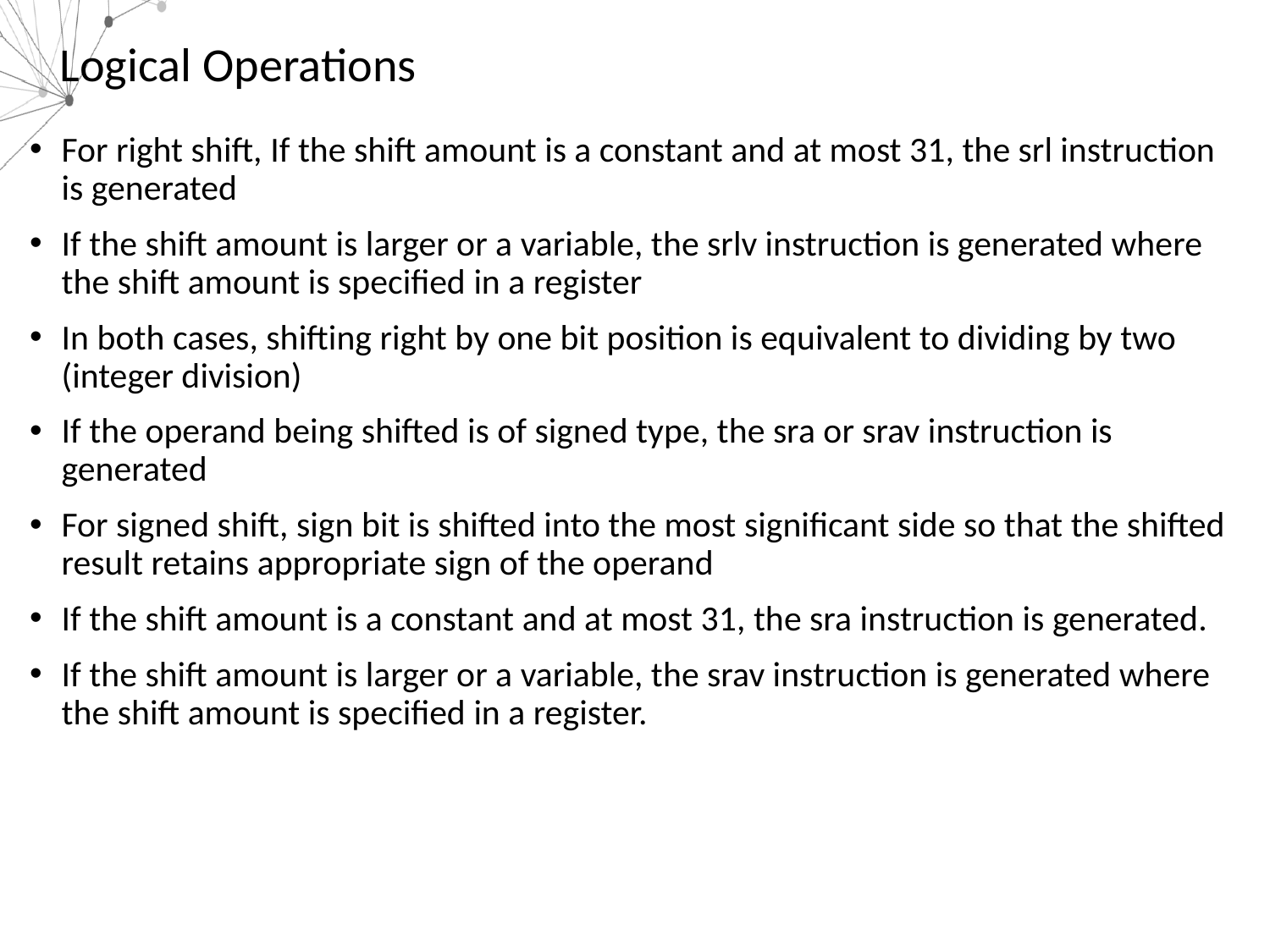

# Logical Operations
For right shift, If the shift amount is a constant and at most 31, the srl instruction is generated
If the shift amount is larger or a variable, the srlv instruction is generated where the shift amount is specified in a register
In both cases, shifting right by one bit position is equivalent to dividing by two (integer division)
If the operand being shifted is of signed type, the sra or srav instruction is generated
For signed shift, sign bit is shifted into the most significant side so that the shifted result retains appropriate sign of the operand
If the shift amount is a constant and at most 31, the sra instruction is generated.
If the shift amount is larger or a variable, the srav instruction is generated where the shift amount is specified in a register.